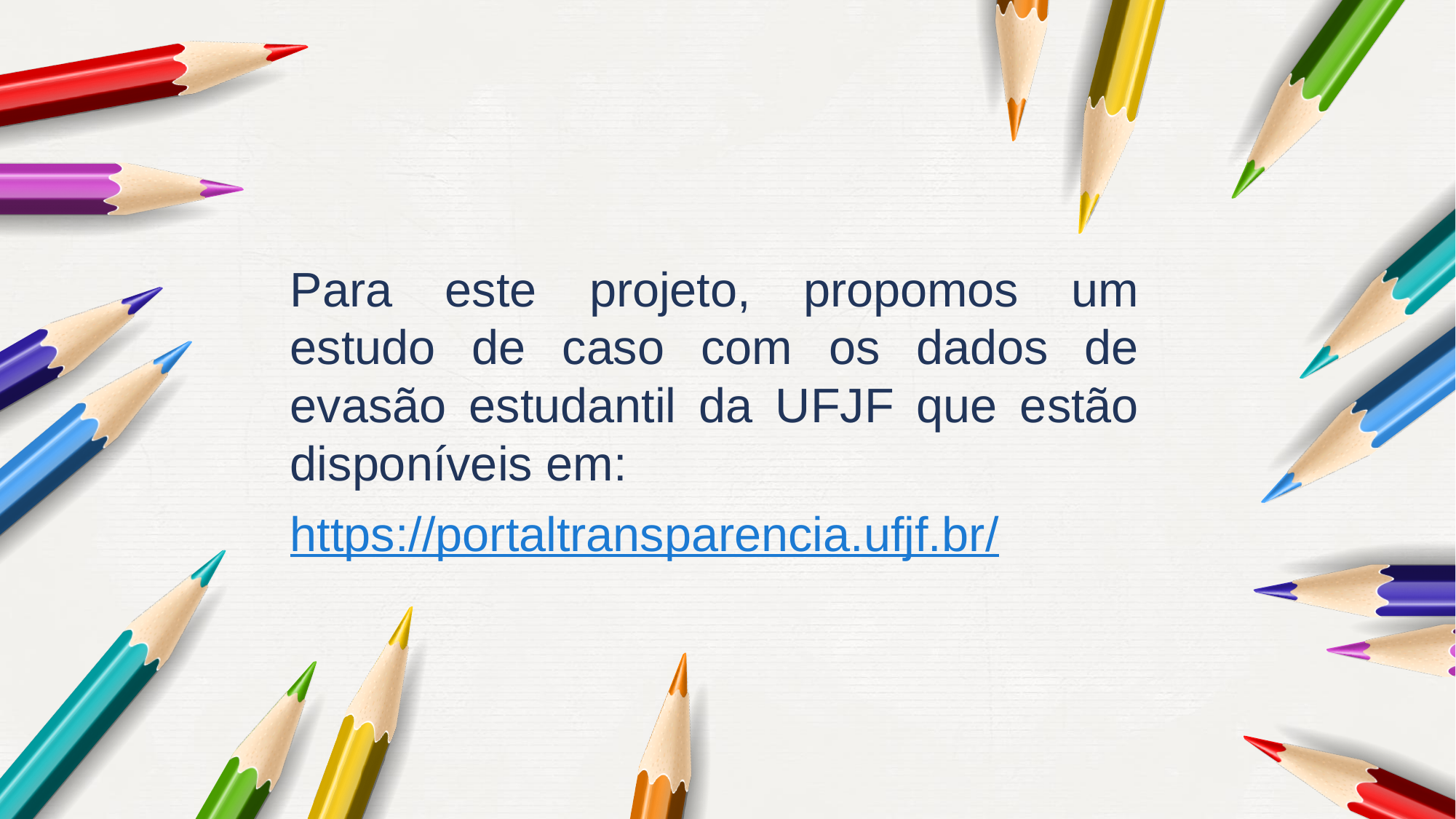

Para este projeto, propomos um estudo de caso com os dados de evasão estudantil da UFJF que estão disponíveis em:
https://portaltransparencia.ufjf.br/